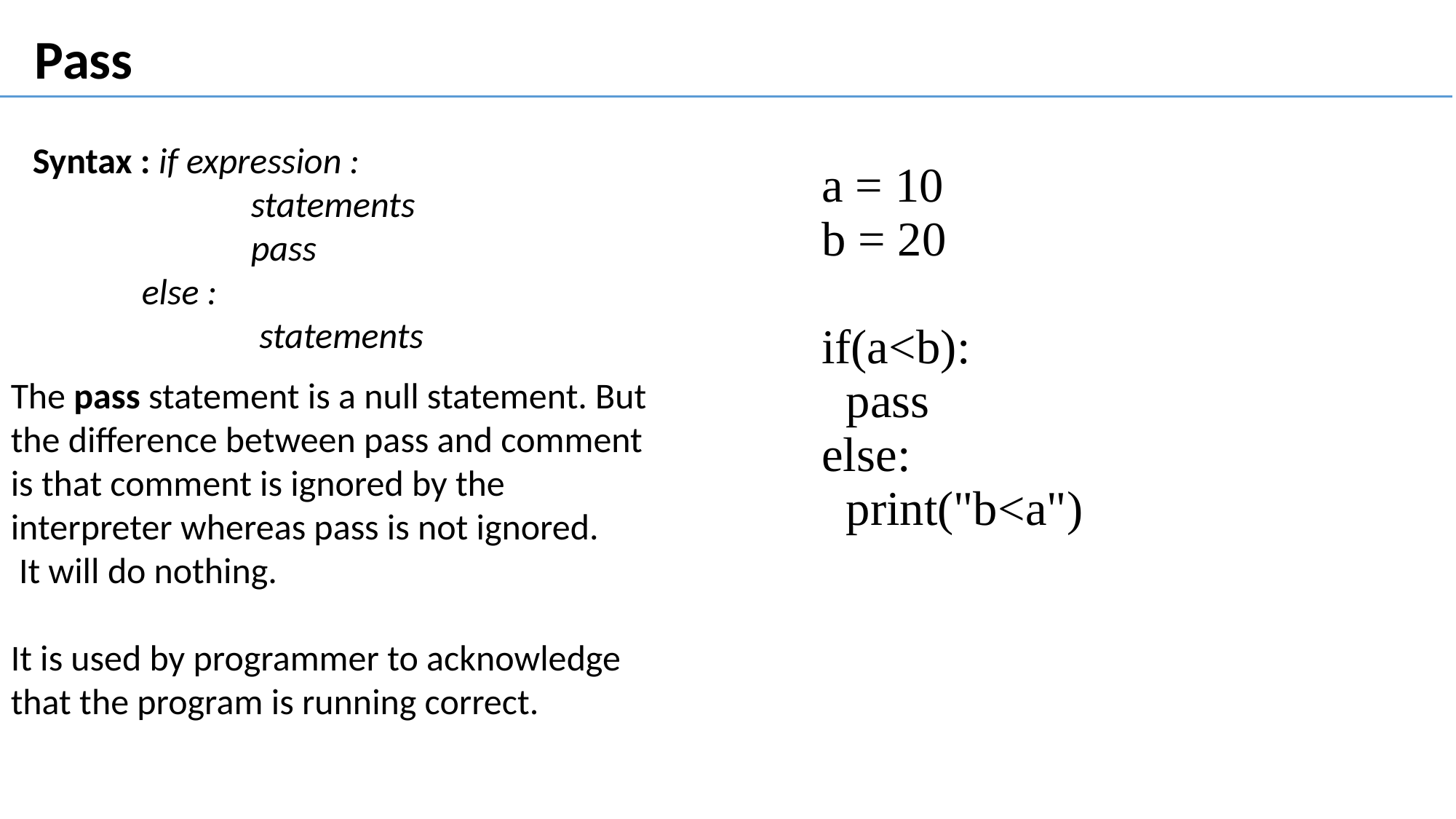

Pass
| a = 10 b = 20    if(a<b):   pass else:   print("b<a") |
| --- |
Syntax : if expression :
		statements
		pass
	else :
		 statements
The pass statement is a null statement. But the difference between pass and comment is that comment is ignored by the interpreter whereas pass is not ignored.
 It will do nothing.

It is used by programmer to acknowledge that the program is running correct.
Presented By : Nitish Vig